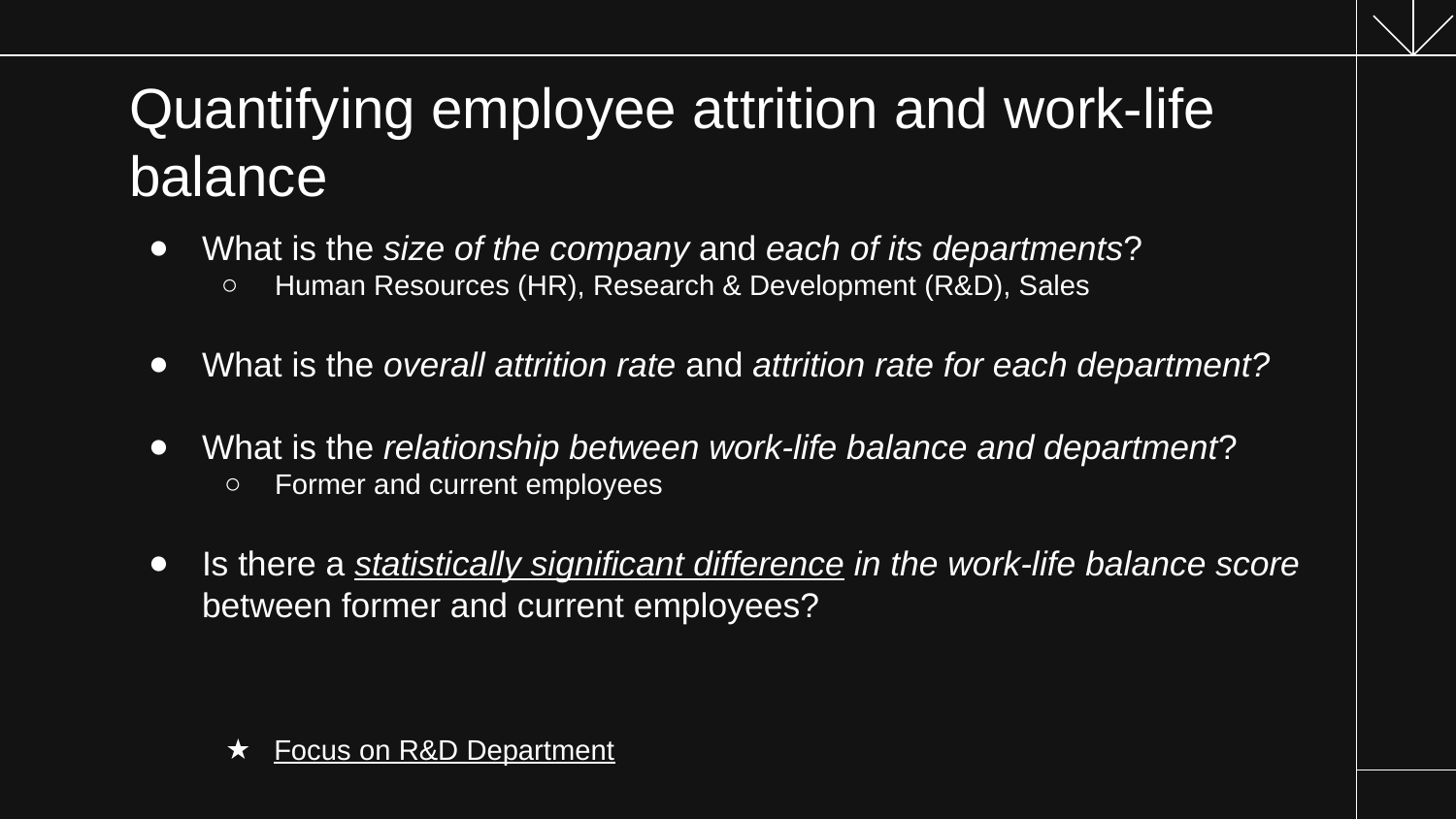

# Quantifying employee attrition and work-life balance
What is the size of the company and each of its departments?
Human Resources (HR), Research & Development (R&D), Sales

What is the overall attrition rate and attrition rate for each department?

What is the relationship between work-life balance and department?
Former and current employees

Is there a statistically significant difference in the work-life balance score between former and current employees?

Focus on R&D Department